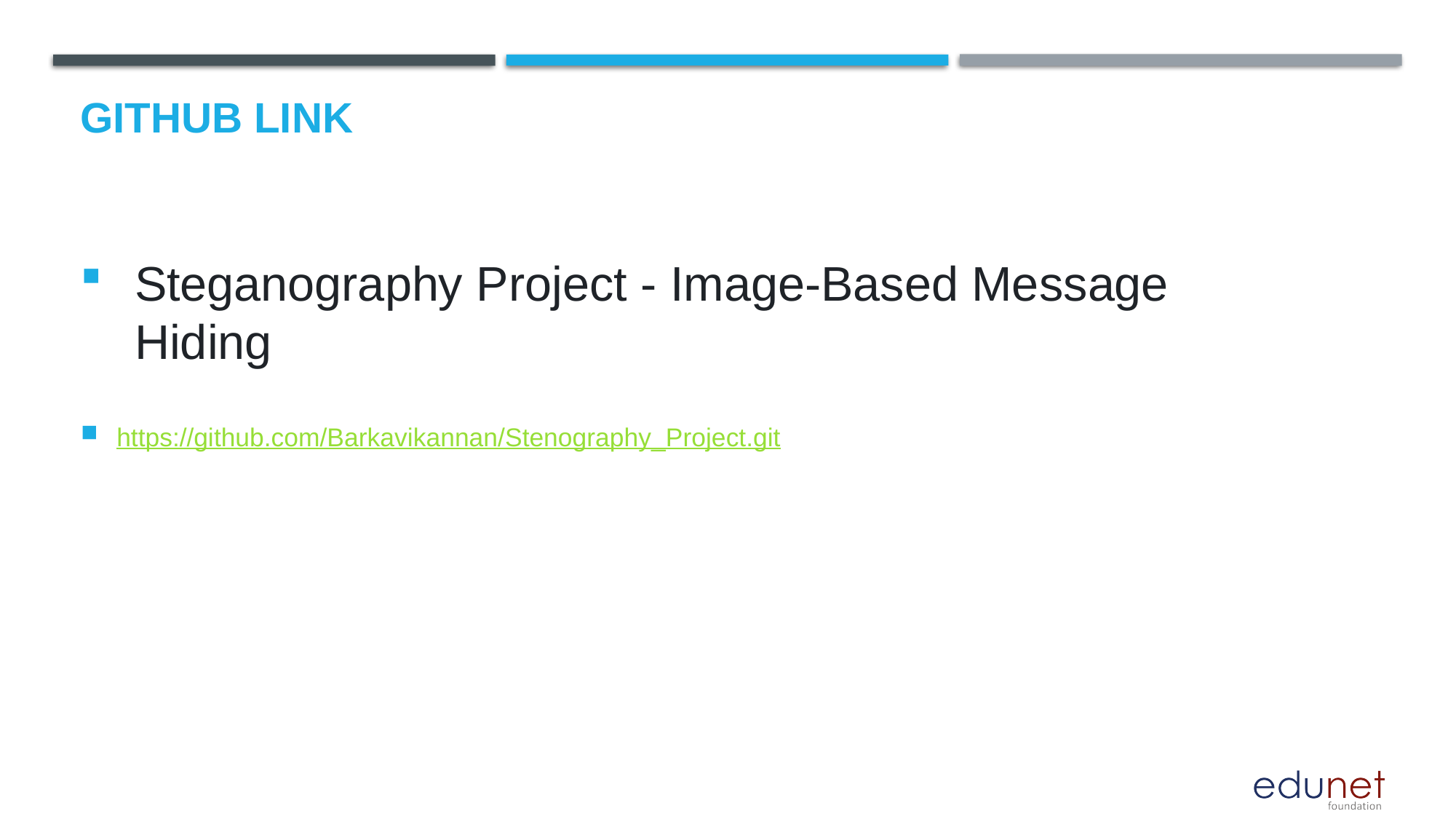

# GitHub Link
https://github.com/Barkavikannan/Stenography_Project.git
Steganography Project - Image-Based Message Hiding